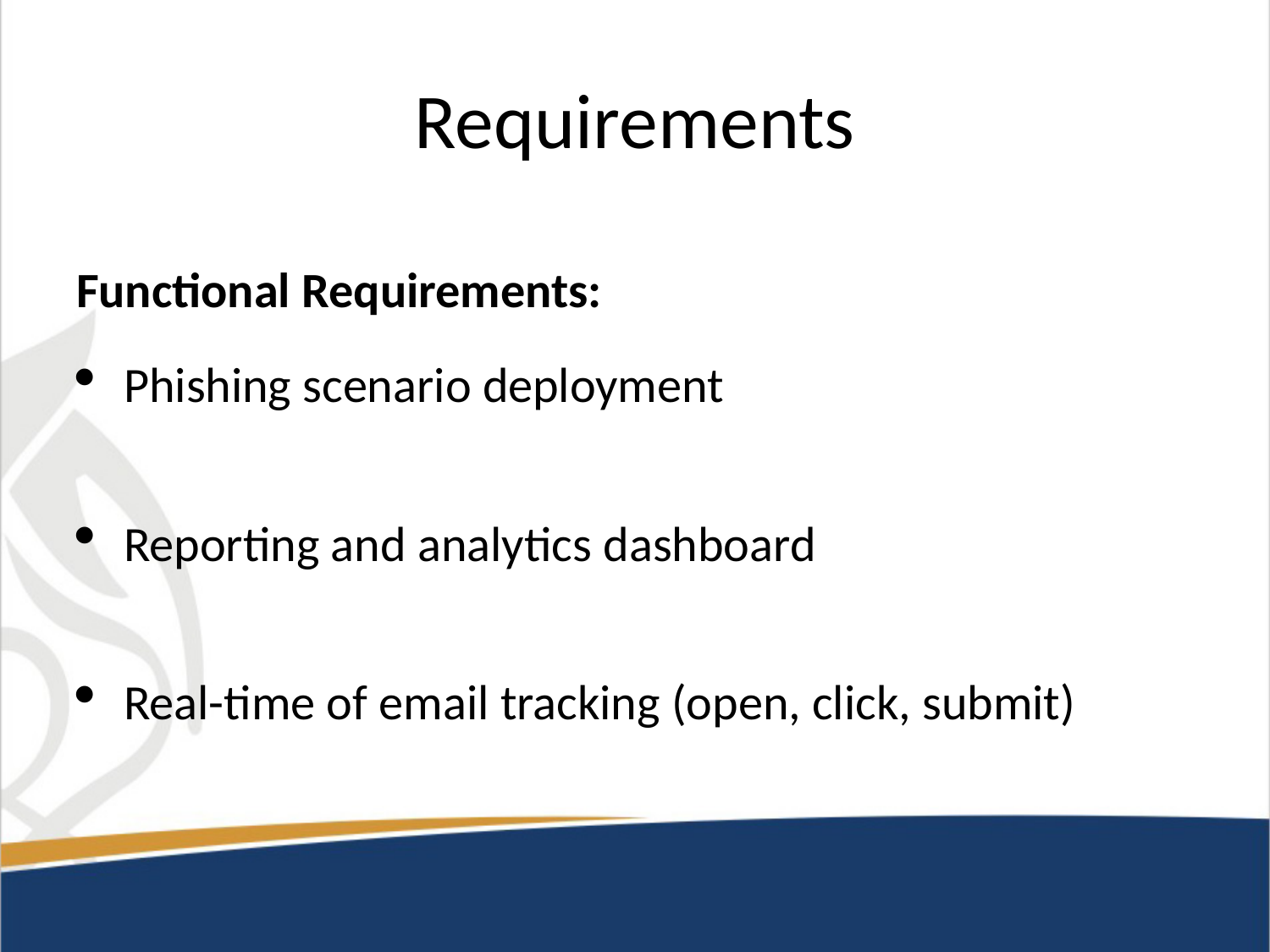

# Requirements
Functional Requirements:
Phishing scenario deployment

Reporting and analytics dashboard

Real-time of email tracking (open, click, submit)